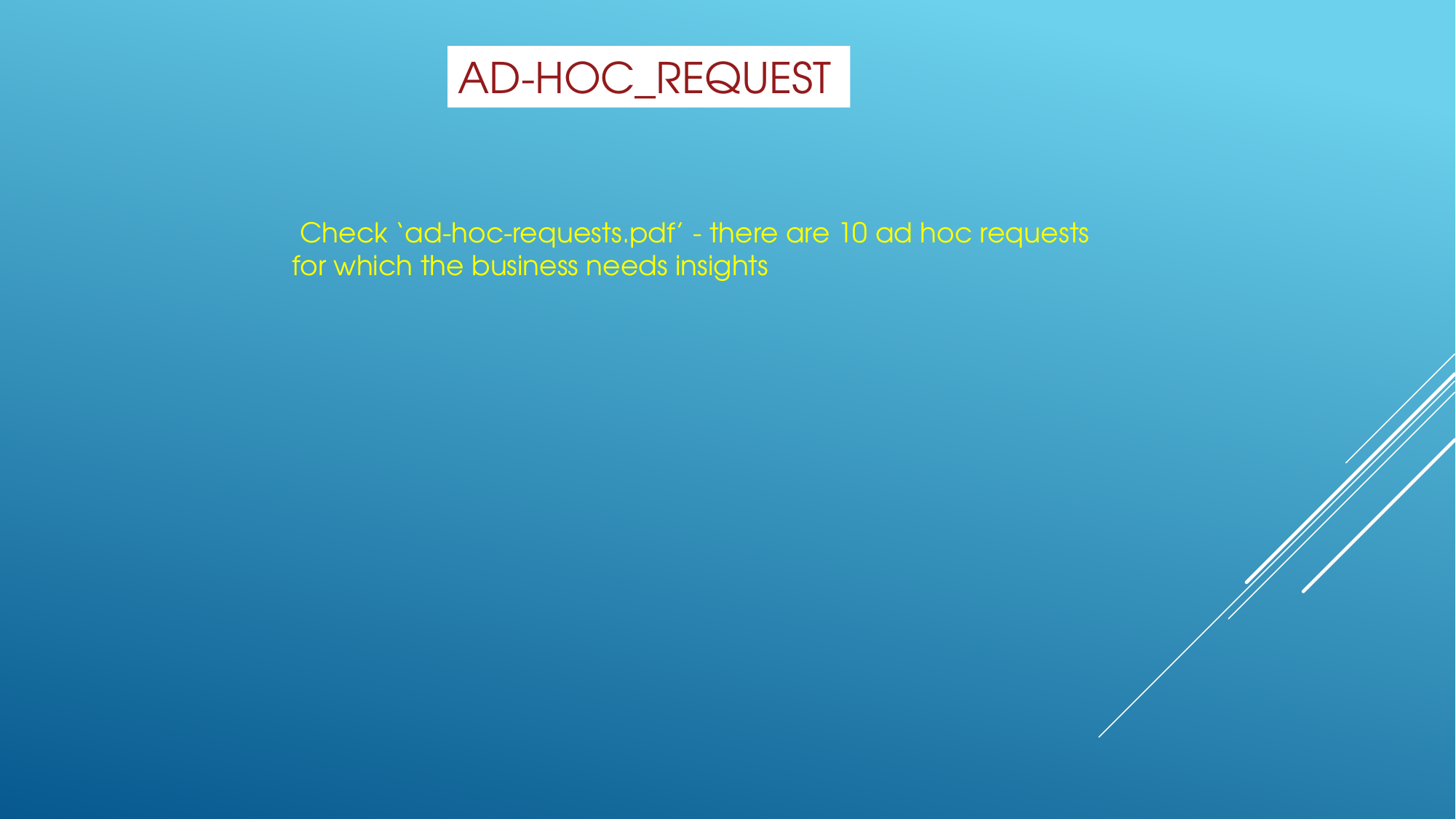

AD-HOC_REQUEST
 Check ‘ad-hoc-requests.pdf’ - there are 10 ad hoc requests for which the business needs insights